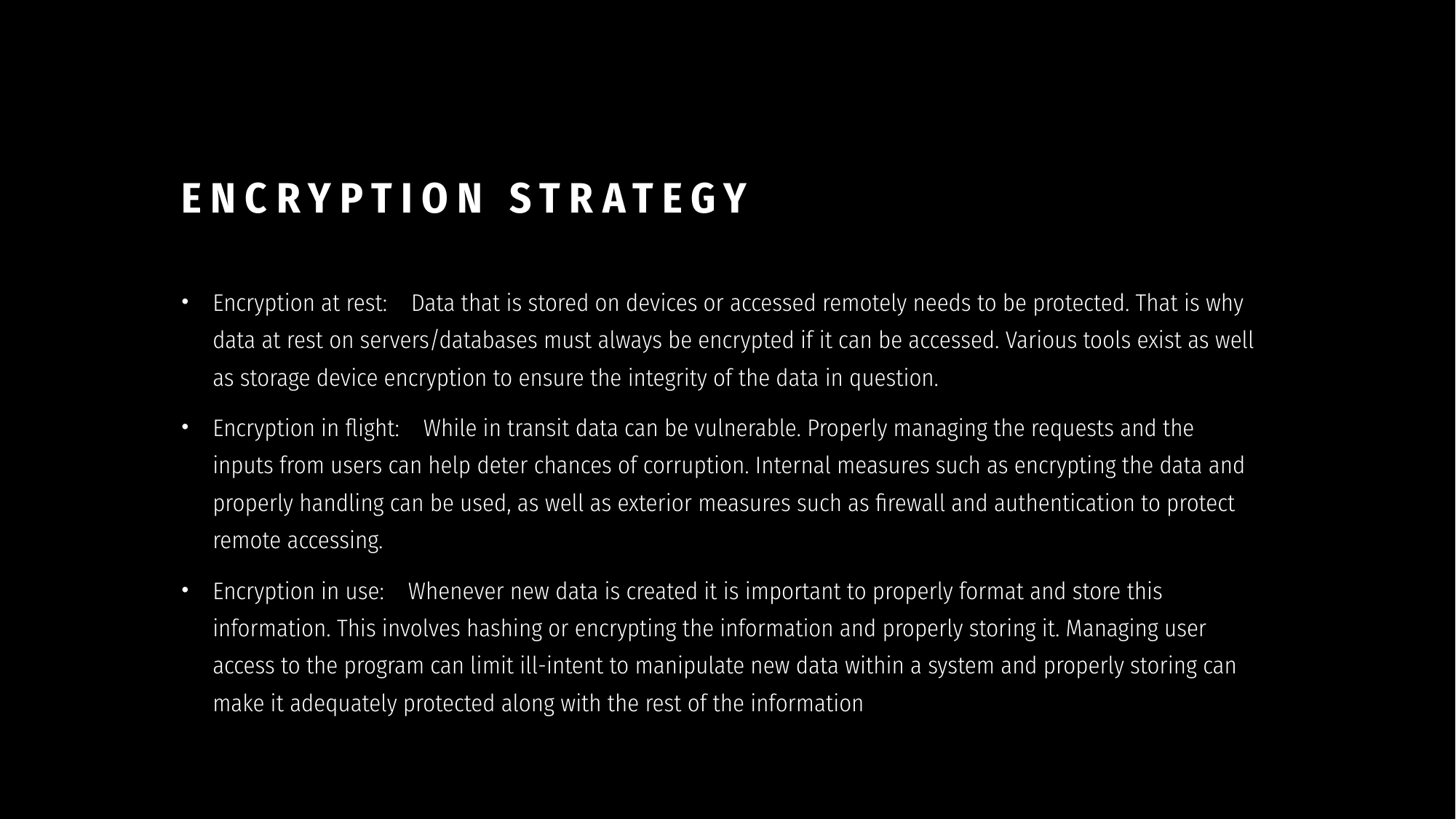

# Encryption strategy
Encryption at rest:    Data that is stored on devices or accessed remotely needs to be protected. That is why data at rest on servers/databases must always be encrypted if it can be accessed. Various tools exist as well as storage device encryption to ensure the integrity of the data in question.
Encryption in flight:    While in transit data can be vulnerable. Properly managing the requests and the inputs from users can help deter chances of corruption. Internal measures such as encrypting the data and properly handling can be used, as well as exterior measures such as firewall and authentication to protect remote accessing.
Encryption in use:    Whenever new data is created it is important to properly format and store this information. This involves hashing or encrypting the information and properly storing it. Managing user access to the program can limit ill-intent to manipulate new data within a system and properly storing can make it adequately protected along with the rest of the information